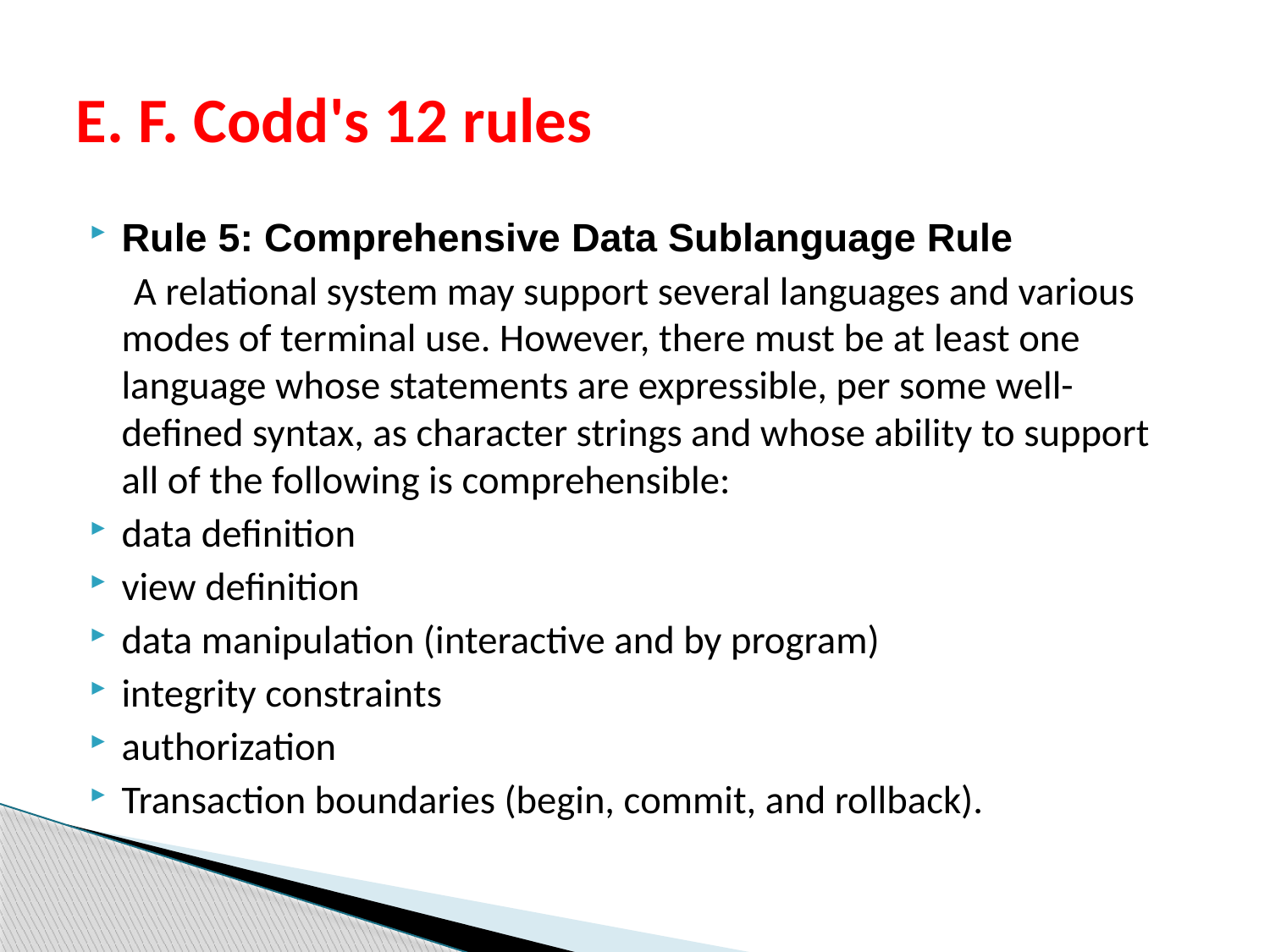

# E. F. Codd's 12 rules
Rule 5: Comprehensive Data Sublanguage Rule
    A relational system may support several languages and various modes of terminal use. However, there must be at least one language whose statements are expressible, per some well-defined syntax, as character strings and whose ability to support all of the following is comprehensible:
data definition
view definition
data manipulation (interactive and by program)
integrity constraints
authorization
Transaction boundaries (begin, commit, and rollback).